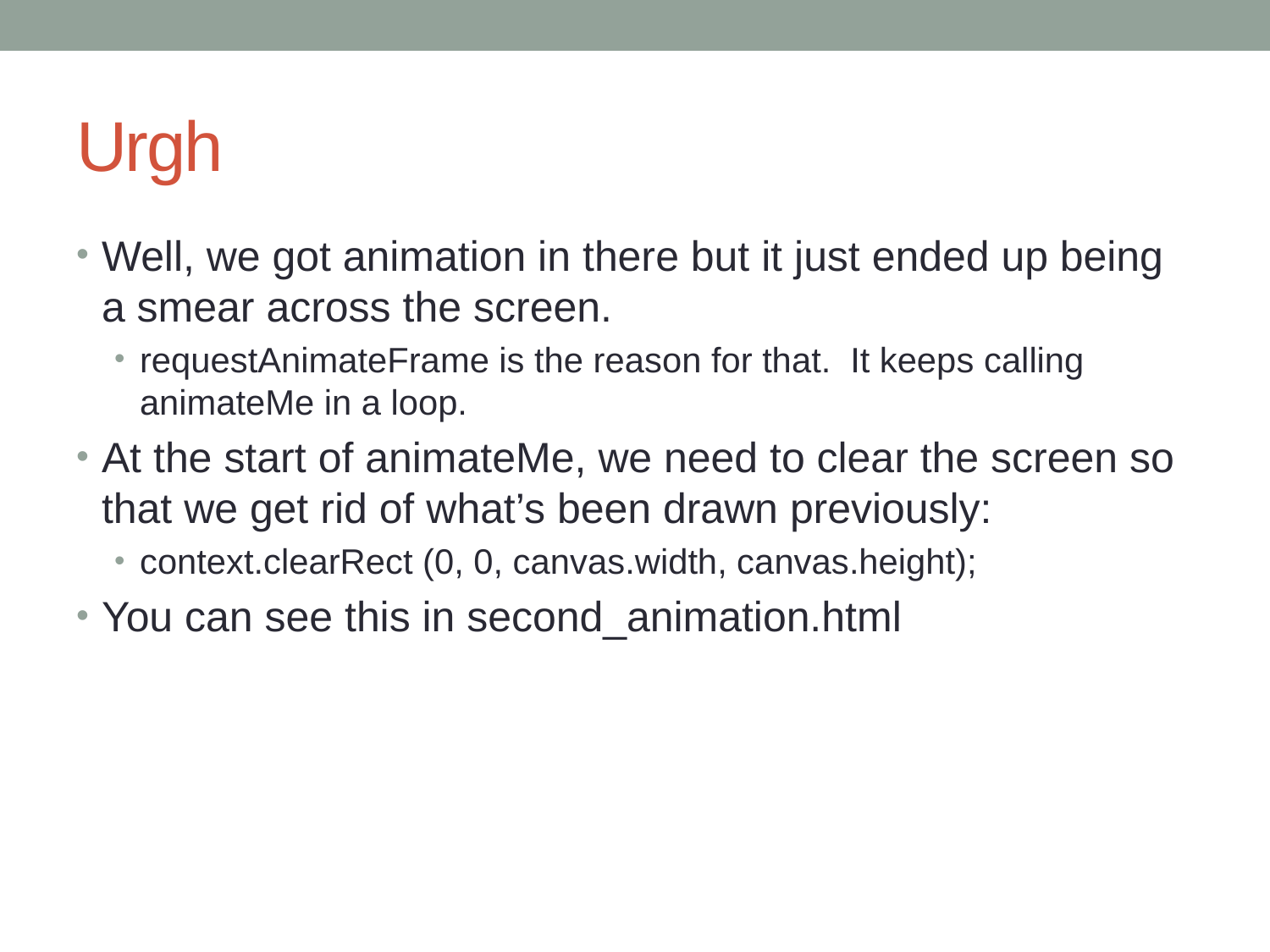

# Urgh
Well, we got animation in there but it just ended up being a smear across the screen.
requestAnimateFrame is the reason for that.  It keeps calling animateMe in a loop.
At the start of animateMe, we need to clear the screen so that we get rid of what’s been drawn previously:
context.clearRect (0, 0, canvas.width, canvas.height);
You can see this in second_animation.html